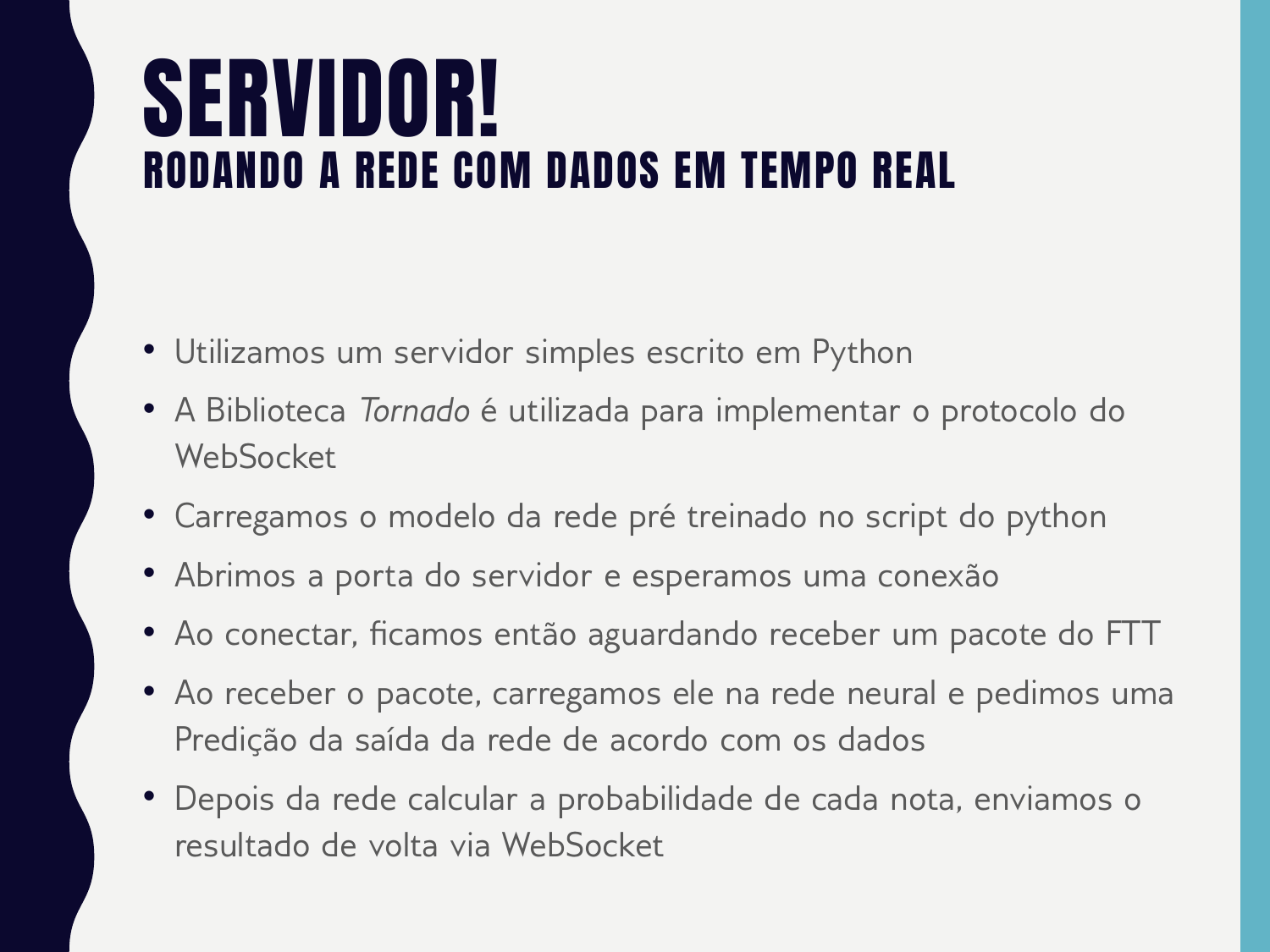

# SERVIDOR!
Rodando a rede com dados em tempo real
Utilizamos um servidor simples escrito em Python
A Biblioteca Tornado é utilizada para implementar o protocolo do WebSocket
Carregamos o modelo da rede pré treinado no script do python
Abrimos a porta do servidor e esperamos uma conexão
Ao conectar, ficamos então aguardando receber um pacote do FTT
Ao receber o pacote, carregamos ele na rede neural e pedimos uma Predição da saída da rede de acordo com os dados
Depois da rede calcular a probabilidade de cada nota, enviamos o resultado de volta via WebSocket